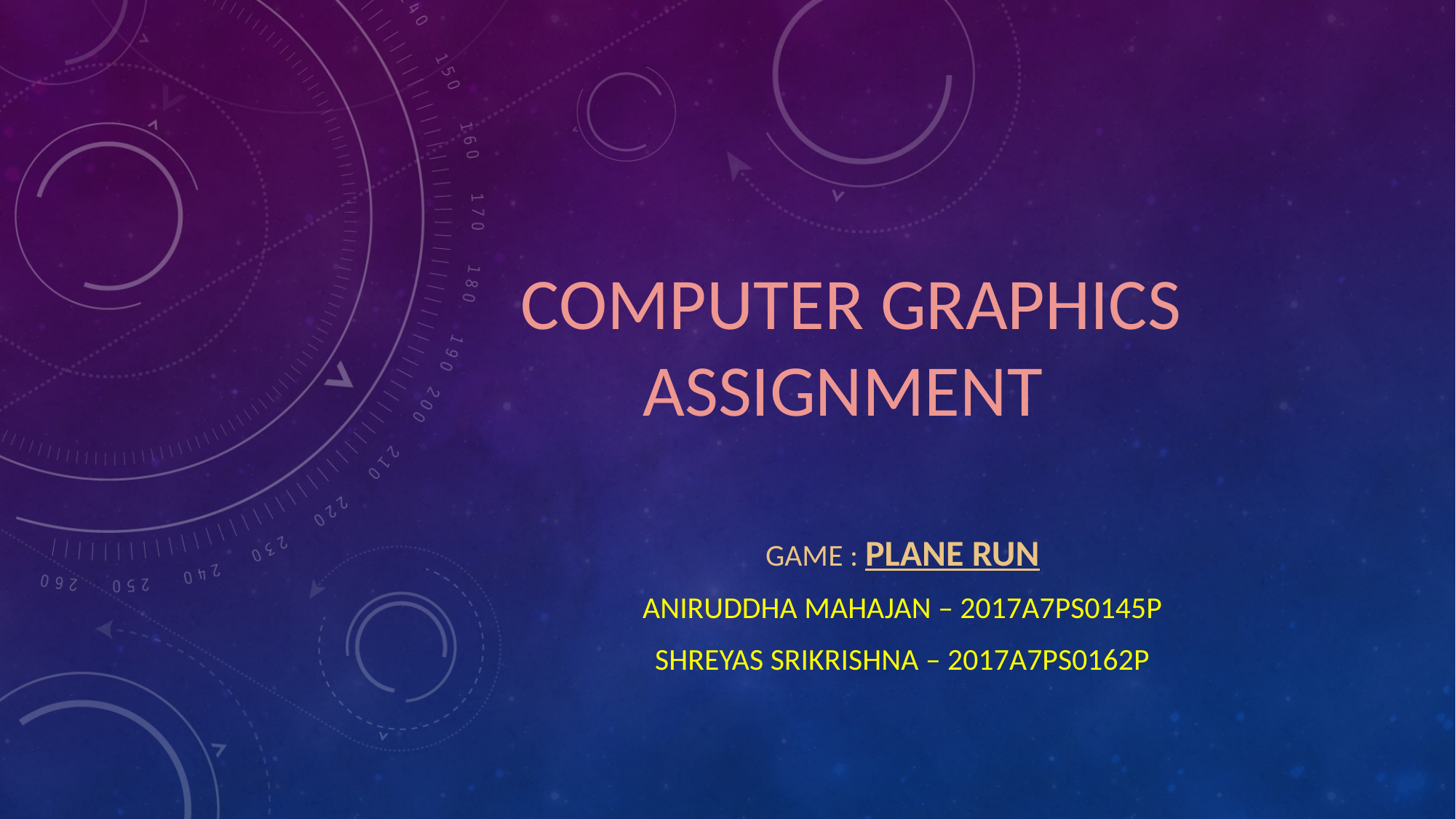

# Computer Graphics Assignment
Game : Plane run
ANIRUDDHA MAHAJAN – 2017A7PS0145P
Shreyas SRIKRISHNA – 2017A7PS0162P